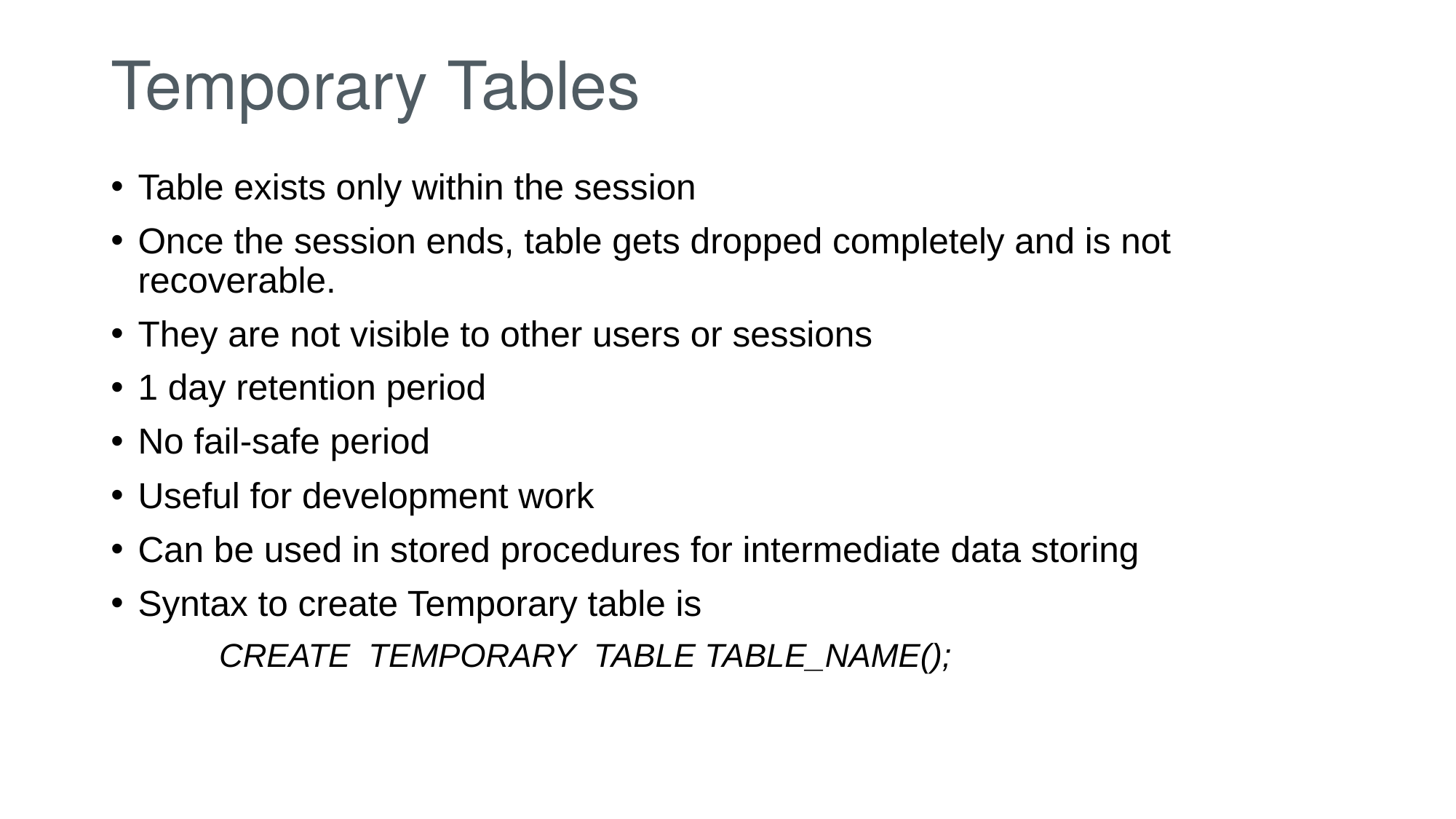

# Temporary Tables
Table exists only within the session
Once the session ends, table gets dropped completely and is not recoverable.
They are not visible to other users or sessions
1 day retention period
No fail-safe period
Useful for development work
Can be used in stored procedures for intermediate data storing
Syntax to create Temporary table is
	CREATE  TEMPORARY  TABLE TABLE_NAME();